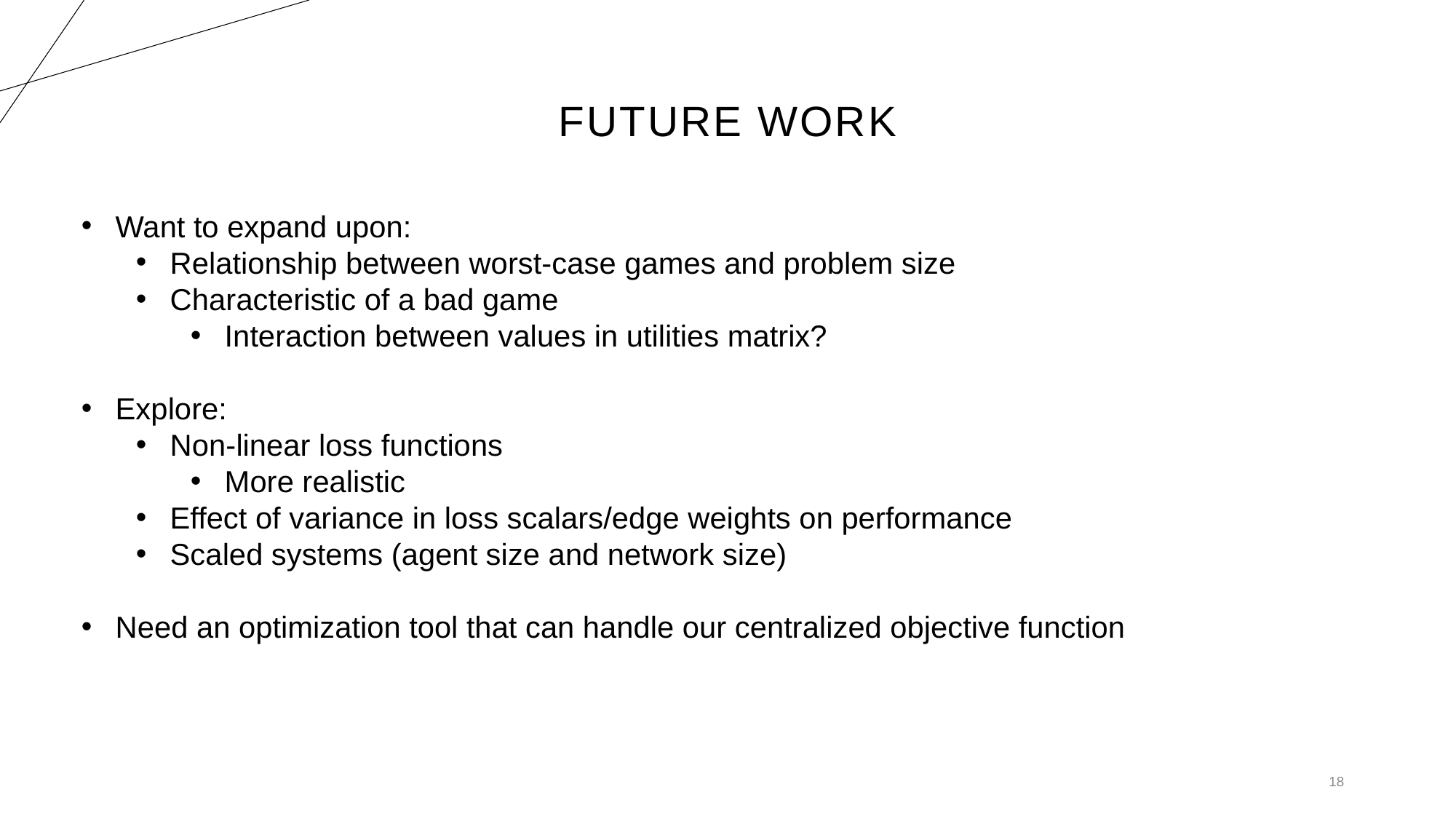

# FUTURE WORK
Want to expand upon:
Relationship between worst-case games and problem size
Characteristic of a bad game
Interaction between values in utilities matrix?

Explore:
Non-linear loss functions
More realistic
Effect of variance in loss scalars/edge weights on performance
Scaled systems (agent size and network size)

Need an optimization tool that can handle our centralized objective function

18